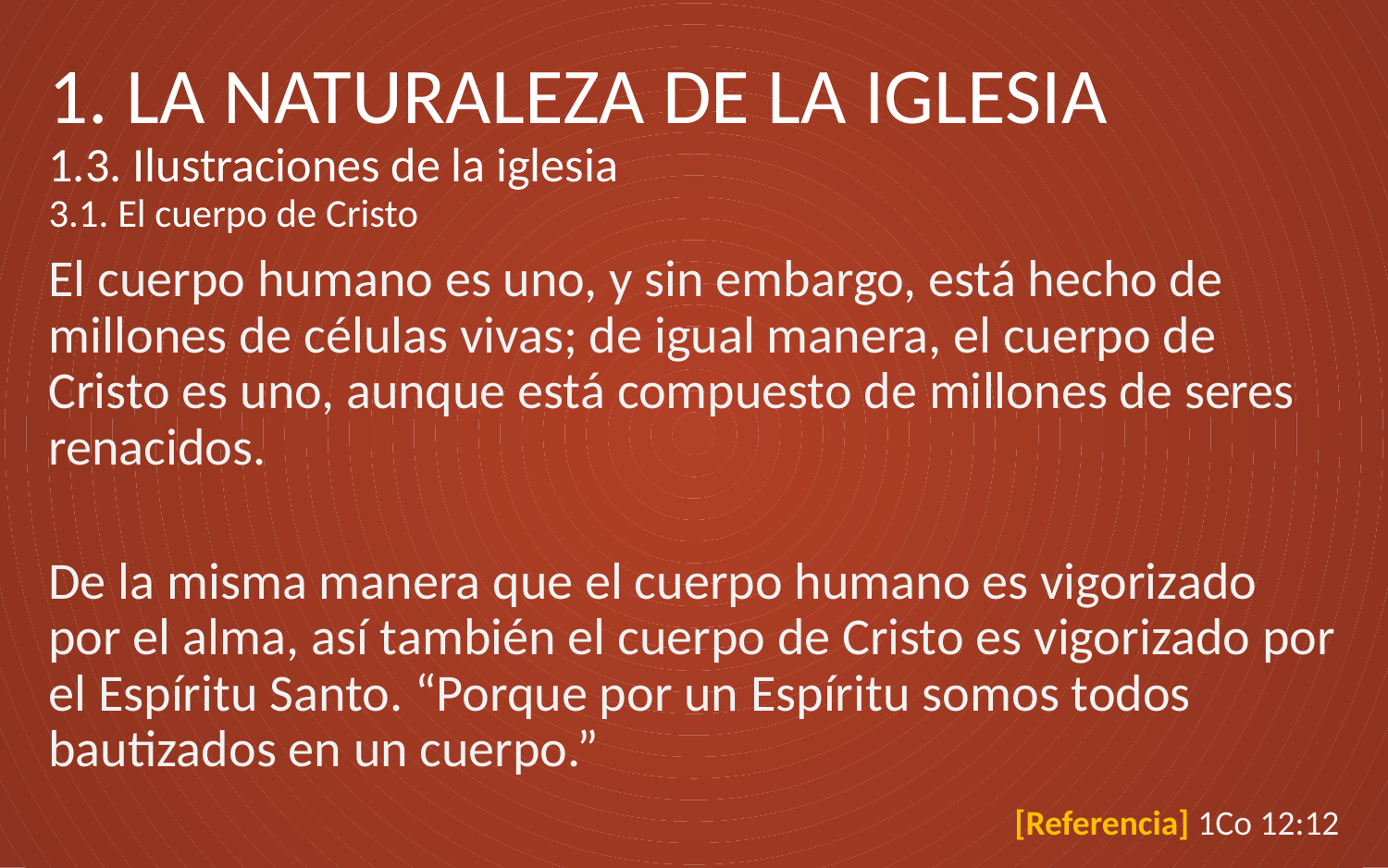

# 1. LA NATURALEZA DE LA IGLESIA 1.3. Ilustraciones de la iglesia 3.1. El cuerpo de Cristo
El cuerpo humano es uno, y sin embargo, está hecho de millones de células vivas; de igual manera, el cuerpo de Cristo es uno, aunque está compuesto de millones de seres renacidos.

De la misma manera que el cuerpo humano es vigorizado por el alma, así también el cuerpo de Cristo es vigorizado por el Espíritu Santo. “Porque por un Espíritu somos todos bautizados en un cuerpo.”
[Referencia] 1Co 12:12